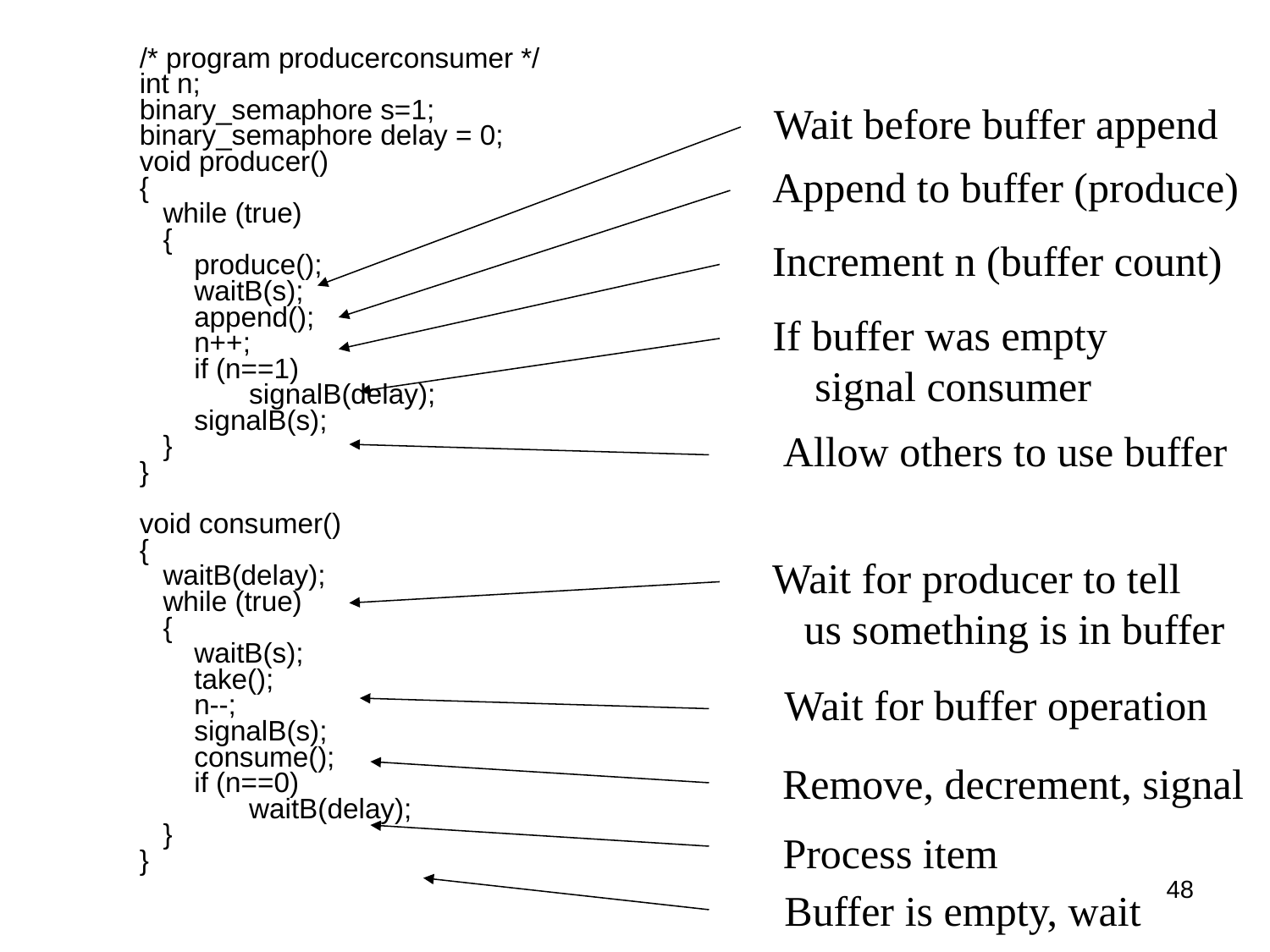

/* program producerconsumer */
int n;
binary_semaphore s=1;
binary_semaphore delay = 0;
void producer()
{
   while (true)
   {
       produce();
       waitB(s);
       append();
       n++;
       if (n==1)
              signalB(delay);
       signalB(s);
   }
}

void consumer()
{
   waitB(delay);
   while (true)
   {
       waitB(s);
       take();
       n--;
       signalB(s);
       consume();
       if (n==0)
              waitB(delay);
   }
}
Wait before buffer append

Append to buffer (produce)

Increment n (buffer count)

If buffer was empty
    signal consumer

Allow others to use buffer

Wait for producer to tell
   us something is in buffer

Wait for buffer operation

Remove, decrement, signal

Process item

48

Buffer is empty, wait